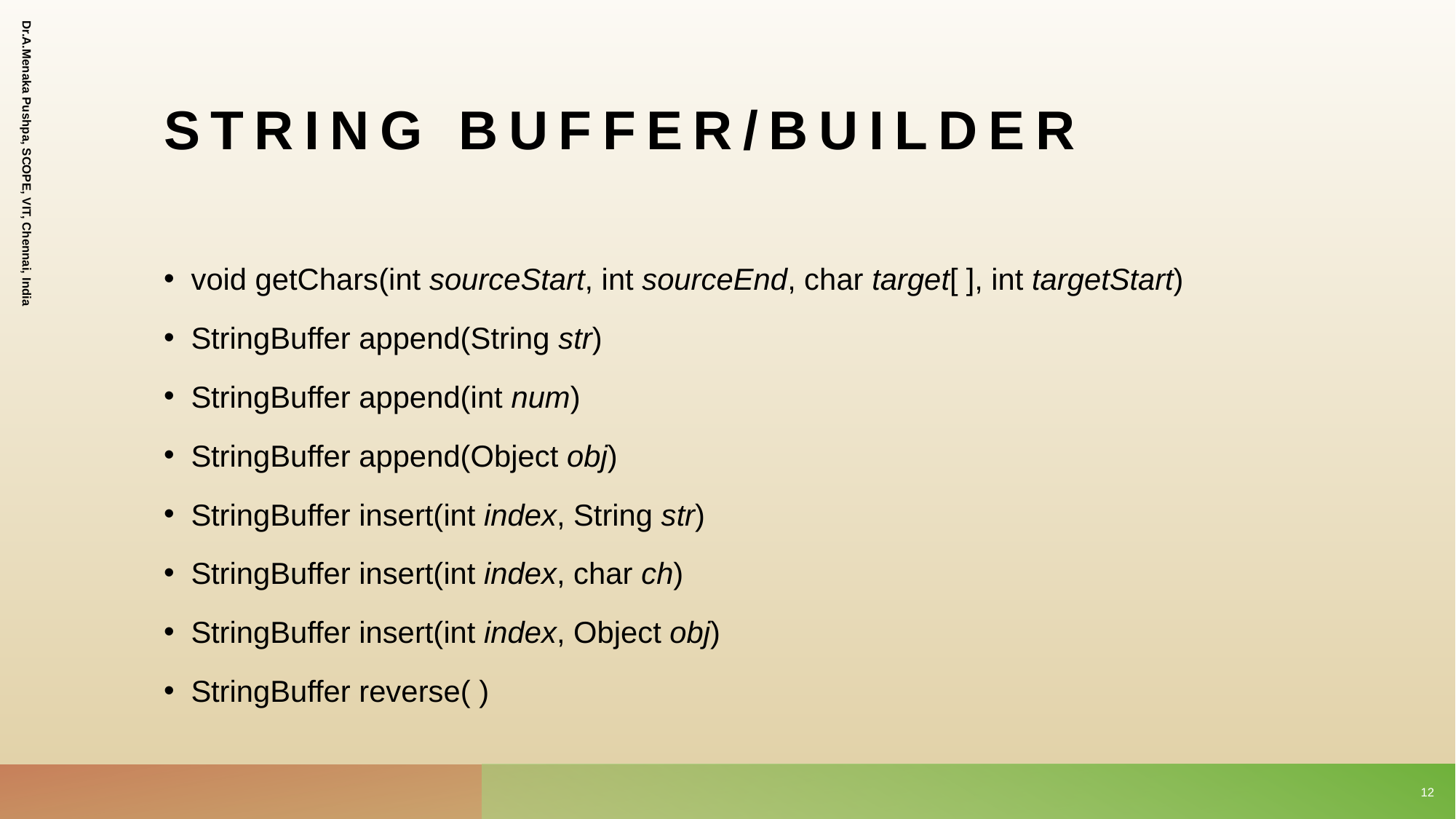

# String buffer/builder
Dr.A.Menaka Pushpa, SCOPE, VIT, Chennai, India
void getChars(int sourceStart, int sourceEnd, char target[ ], int targetStart)
StringBuffer append(String str)
StringBuffer append(int num)
StringBuffer append(Object obj)
StringBuffer insert(int index, String str)
StringBuffer insert(int index, char ch)
StringBuffer insert(int index, Object obj)
StringBuffer reverse( )
12